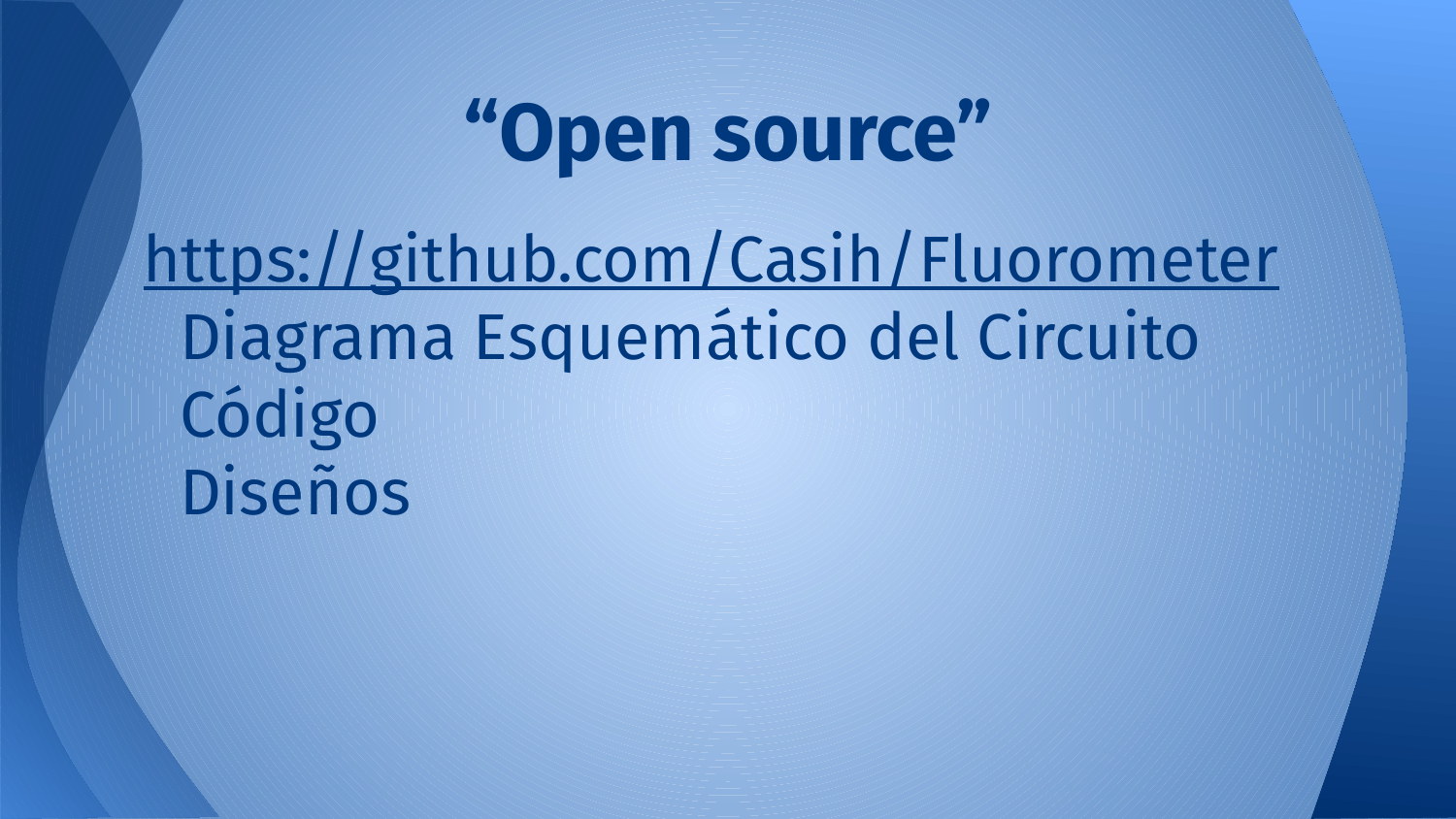

# “Open source”
https://github.com/Casih/Fluorometer
Diagrama Esquemático del Circuito
Código
Diseños